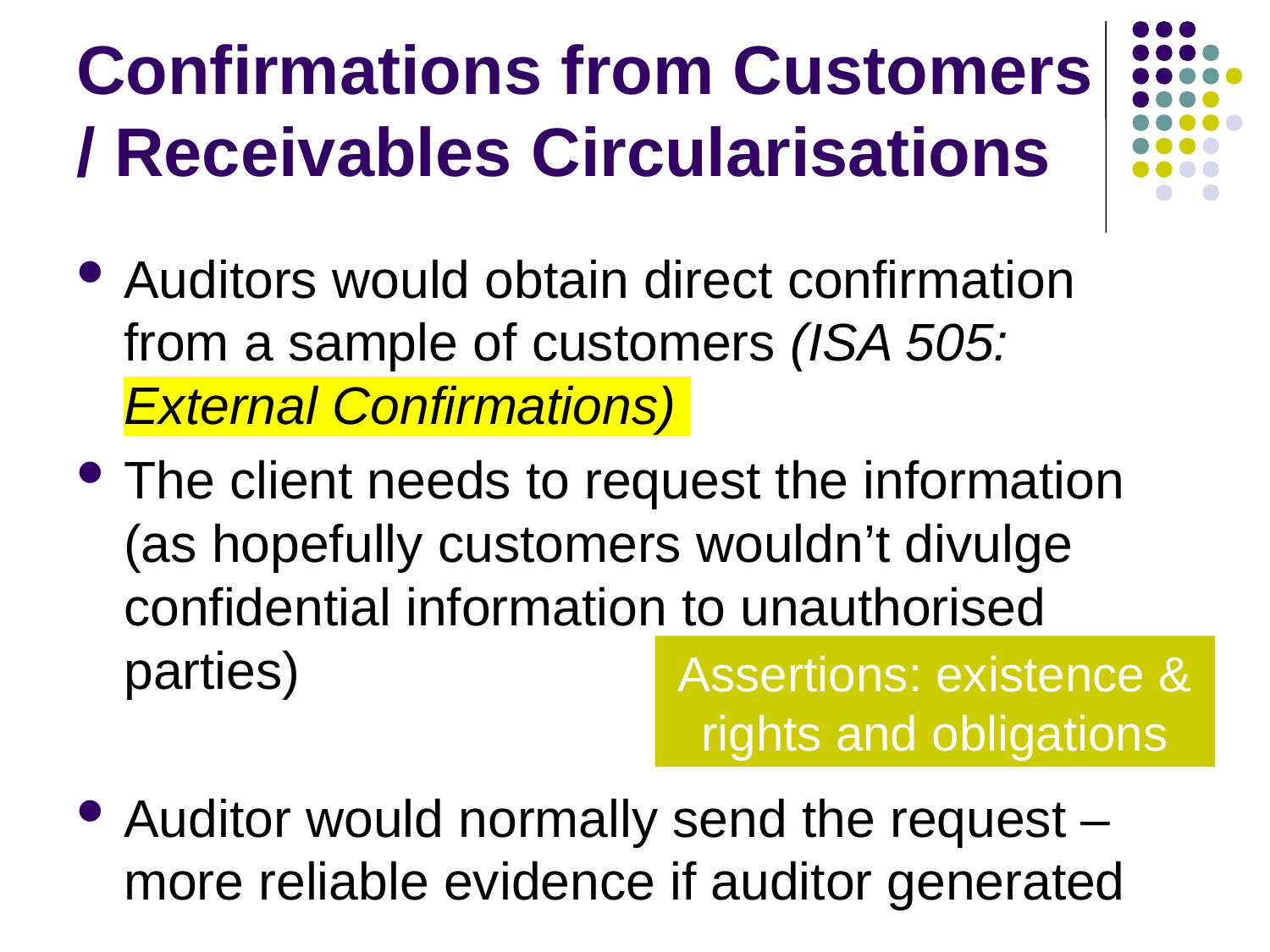

# Confirmations from Customers / Receivables Circularisations
Auditors would obtain direct confirmation from a sample of customers (ISA 505: External Confirmations)
The client needs to request the information (as hopefully customers wouldn’t divulge confidential information to unauthorised parties)

Auditor would normally send the request – more reliable evidence if auditor generated
Assertions: existence & rights and obligations